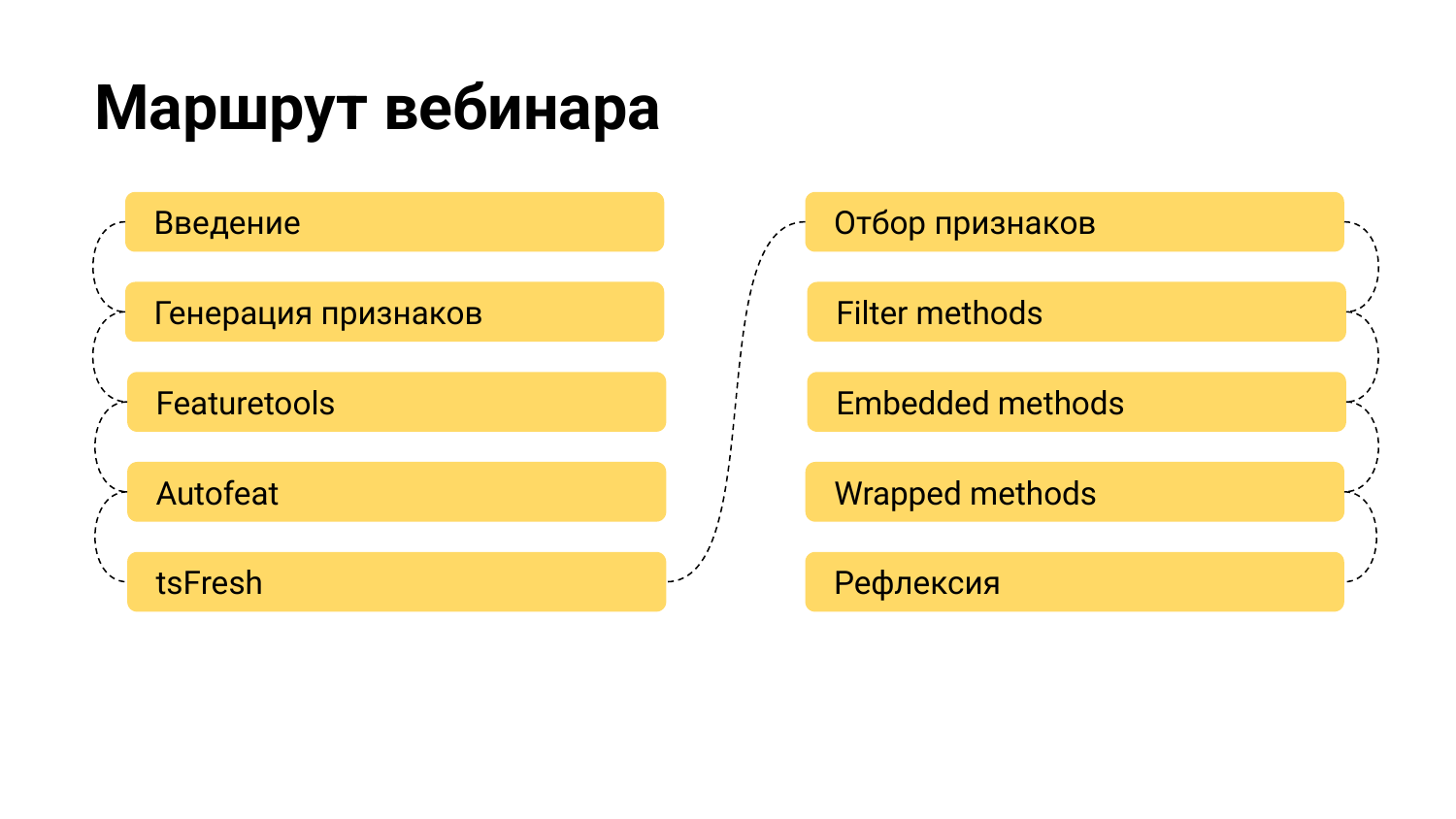

# Маршрут вебинара
Введение
Отбор признаков
Генерация признаков
Filter methods
Featuretools
Embedded methods
Autofeat
Wrapped methods
tsFresh
Рефлексия